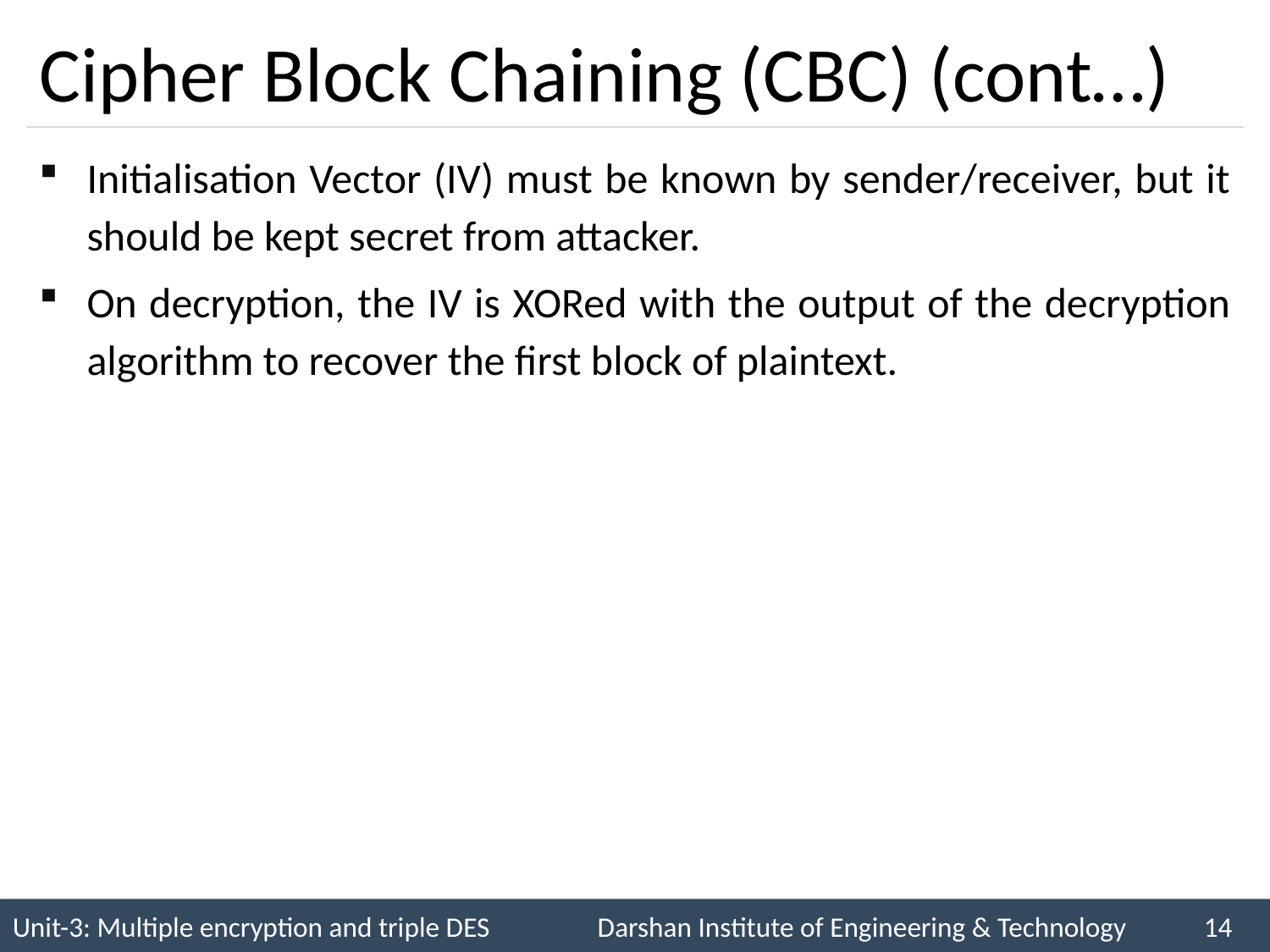

# Cipher Block Chaining (CBC) (cont…)
Initialisation Vector (IV) must be known by sender/receiver, but it should be kept secret from attacker.
On decryption, the IV is XORed with the output of the decryption algorithm to recover the first block of plaintext.